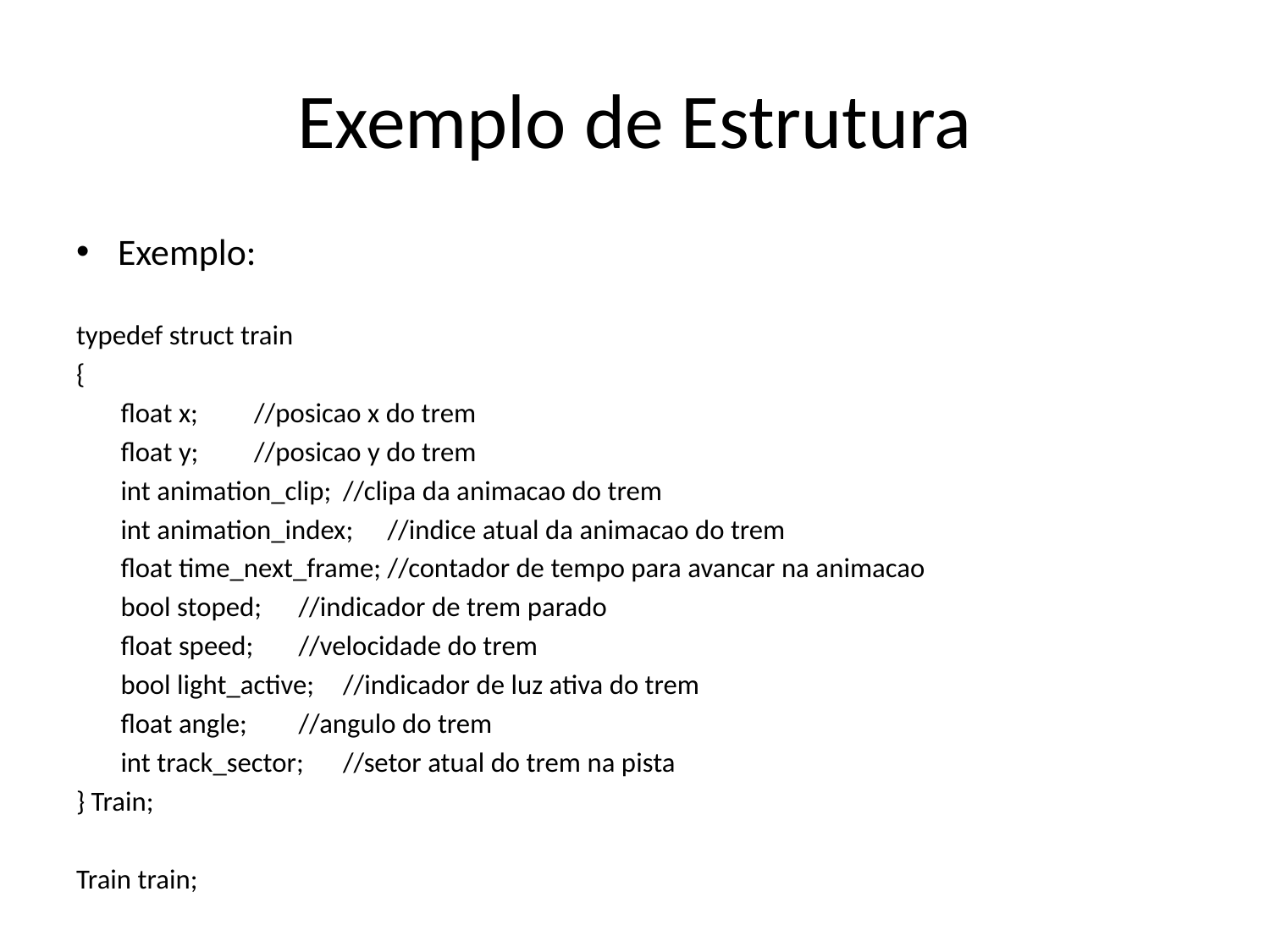

# Exemplo de Estrutura
Exemplo:

typedef struct train
{
	float x; 		//posicao x do trem
	float y; 		//posicao y do trem
	int animation_clip; 	//clipa da animacao do trem
	int animation_index; 	//indice atual da animacao do trem
	float time_next_frame; //contador de tempo para avancar na animacao
	bool stoped; 	//indicador de trem parado
	float speed; 	//velocidade do trem
	bool light_active; 	//indicador de luz ativa do trem
	float angle; 		//angulo do trem
	int track_sector; 	//setor atual do trem na pista
} Train;

Train train;